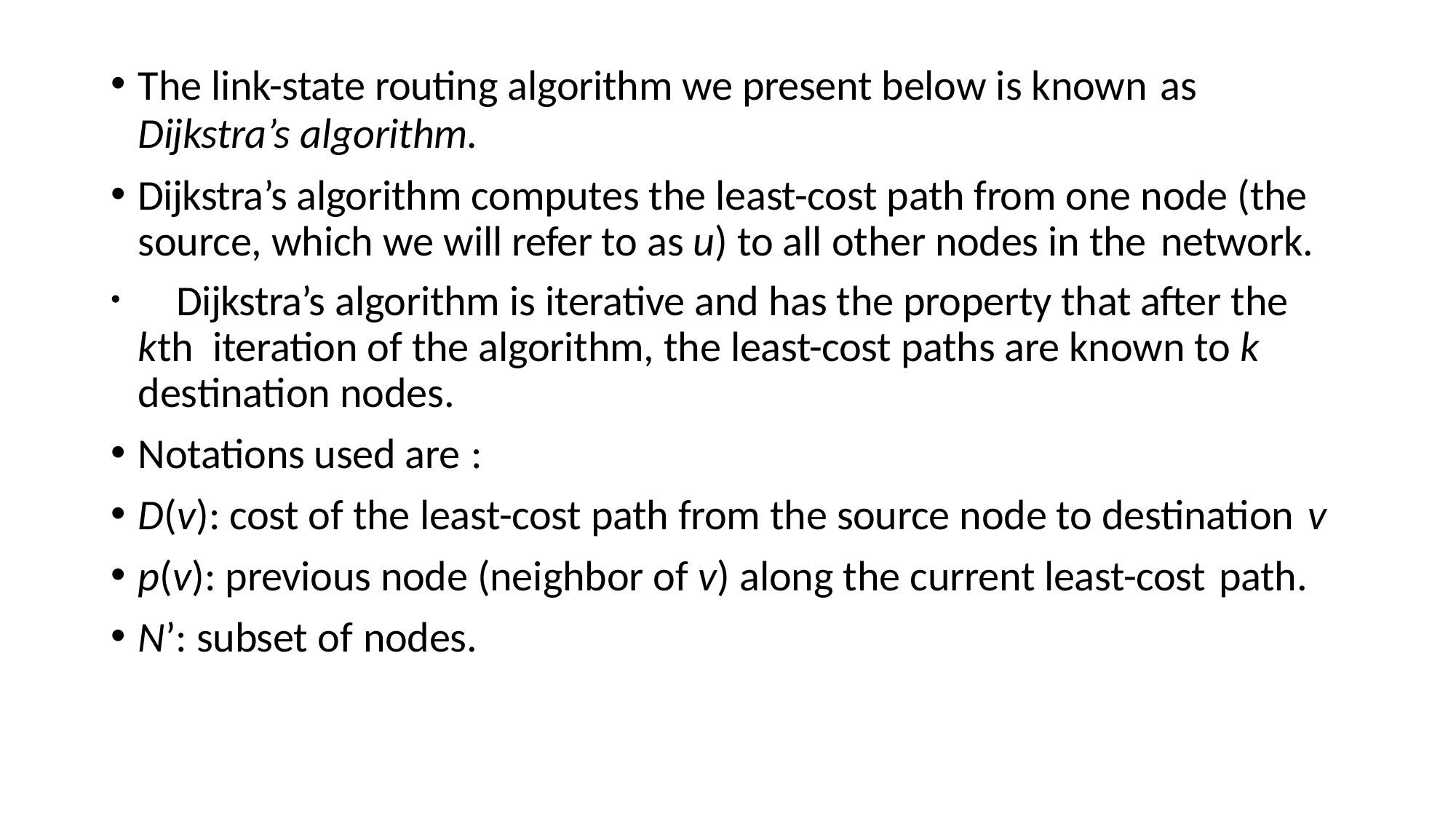

The link-state routing algorithm we present below is known as
Dijkstra’s algorithm.
Dijkstra’s algorithm computes the least-cost path from one node (the  source, which we will refer to as u) to all other nodes in the network.
	Dijkstra’s algorithm is iterative and has the property that after the kth  iteration of the algorithm, the least-cost paths are known to k  destination nodes.
Notations used are :
D(v): cost of the least-cost path from the source node to destination v
p(v): previous node (neighbor of v) along the current least-cost path.
N’: subset of nodes.